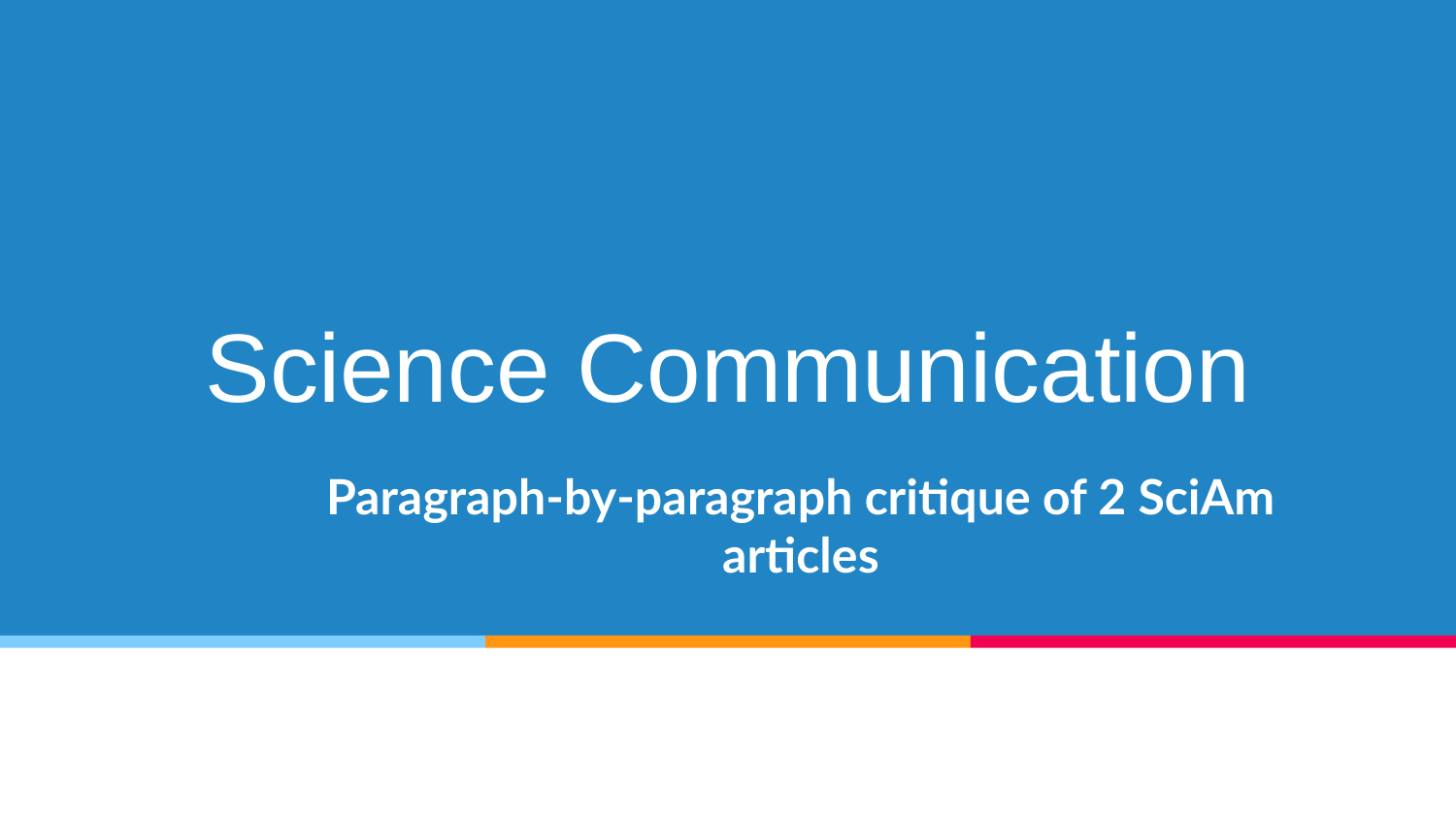

# Science Communication
Paragraph-by-paragraph critique of 2 SciAm articles